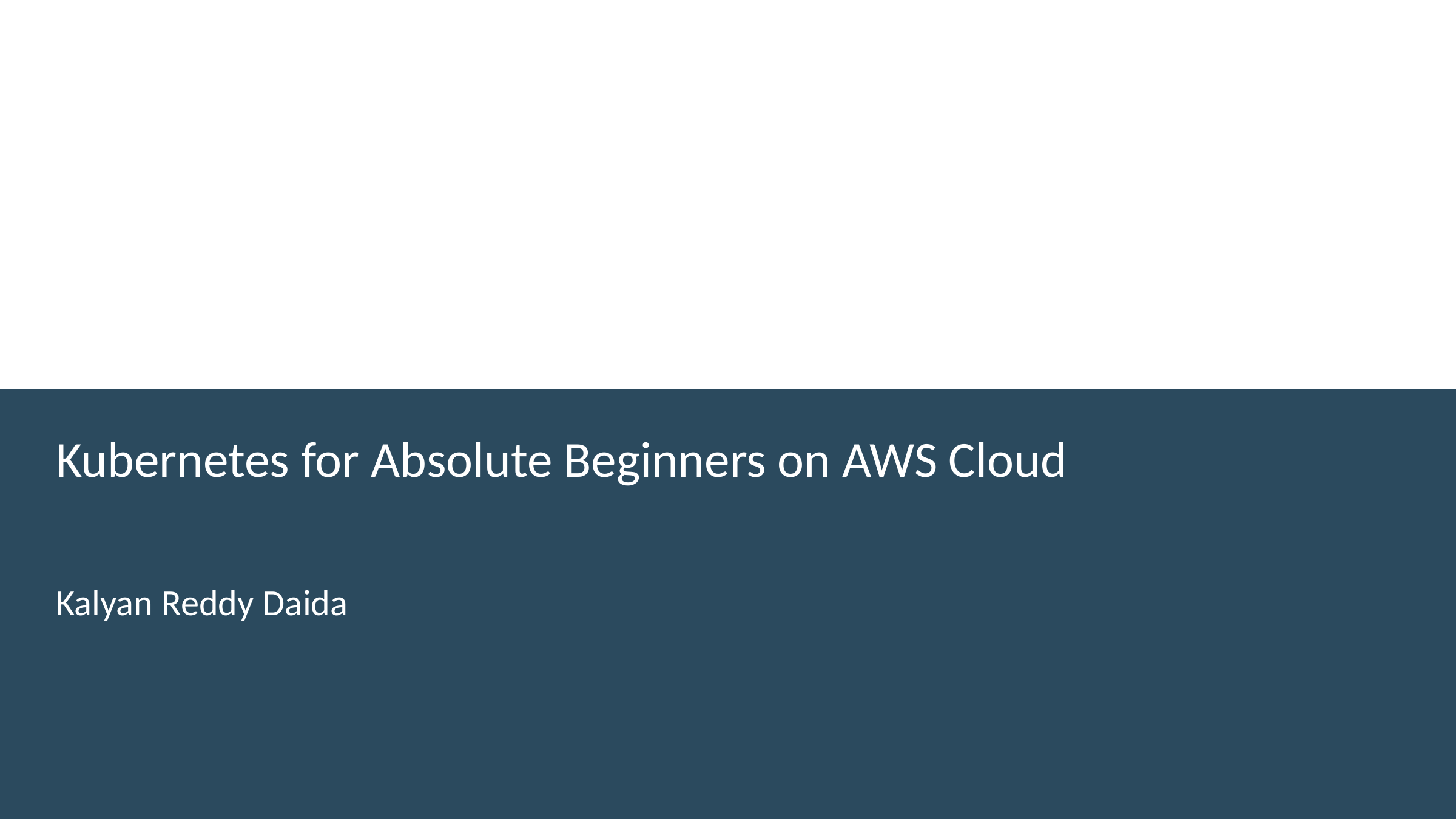

# Kubernetes for Absolute Beginners on AWS Cloud
Kalyan Reddy Daida